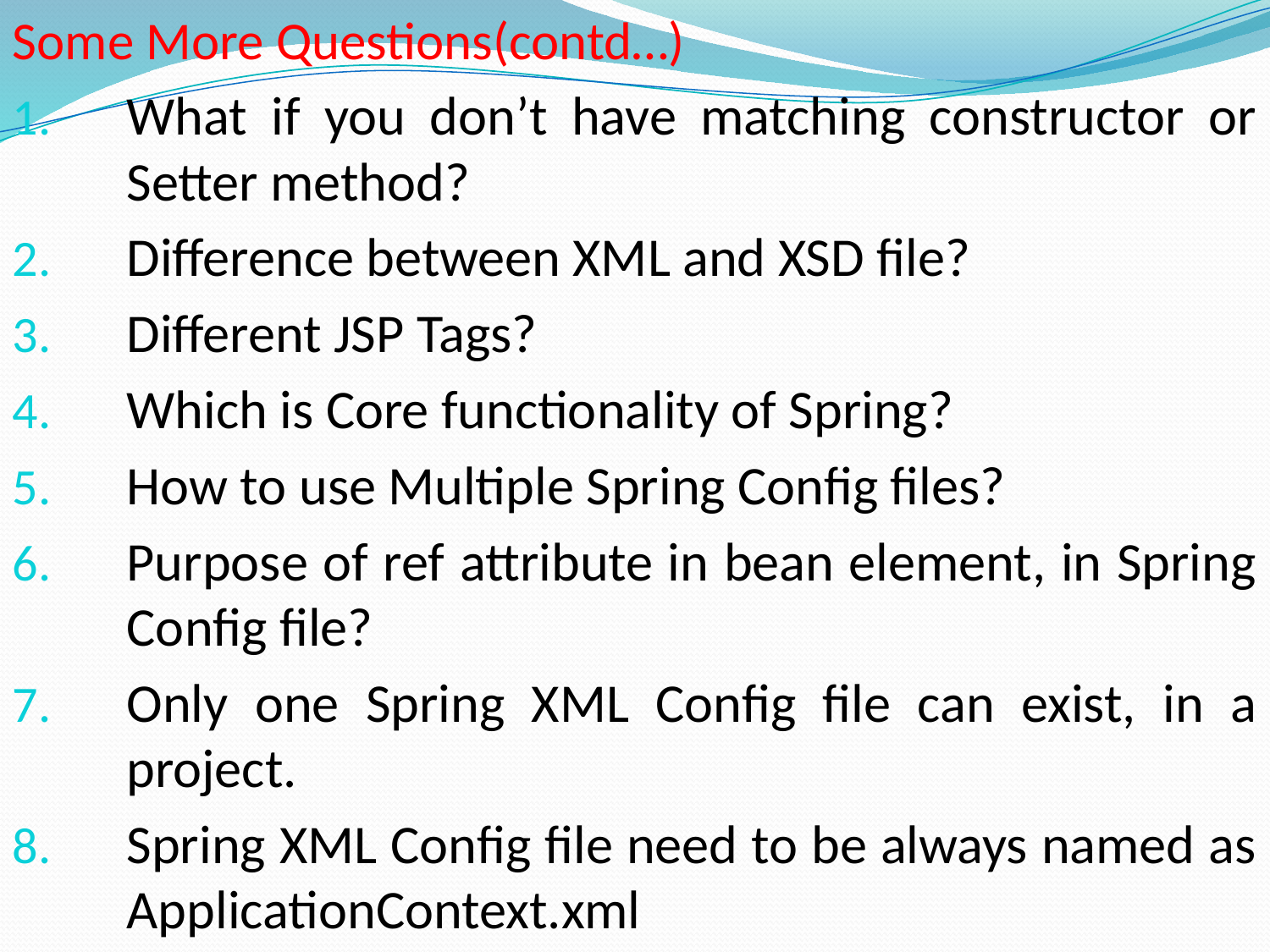

Some More Questions(contd…)
What if you don’t have matching constructor or Setter method?
Difference between XML and XSD file?
Different JSP Tags?
Which is Core functionality of Spring?
How to use Multiple Spring Config files?
Purpose of ref attribute in bean element, in Spring Config file?
Only one Spring XML Config file can exist, in a project.
Spring XML Config file need to be always named as ApplicationContext.xml